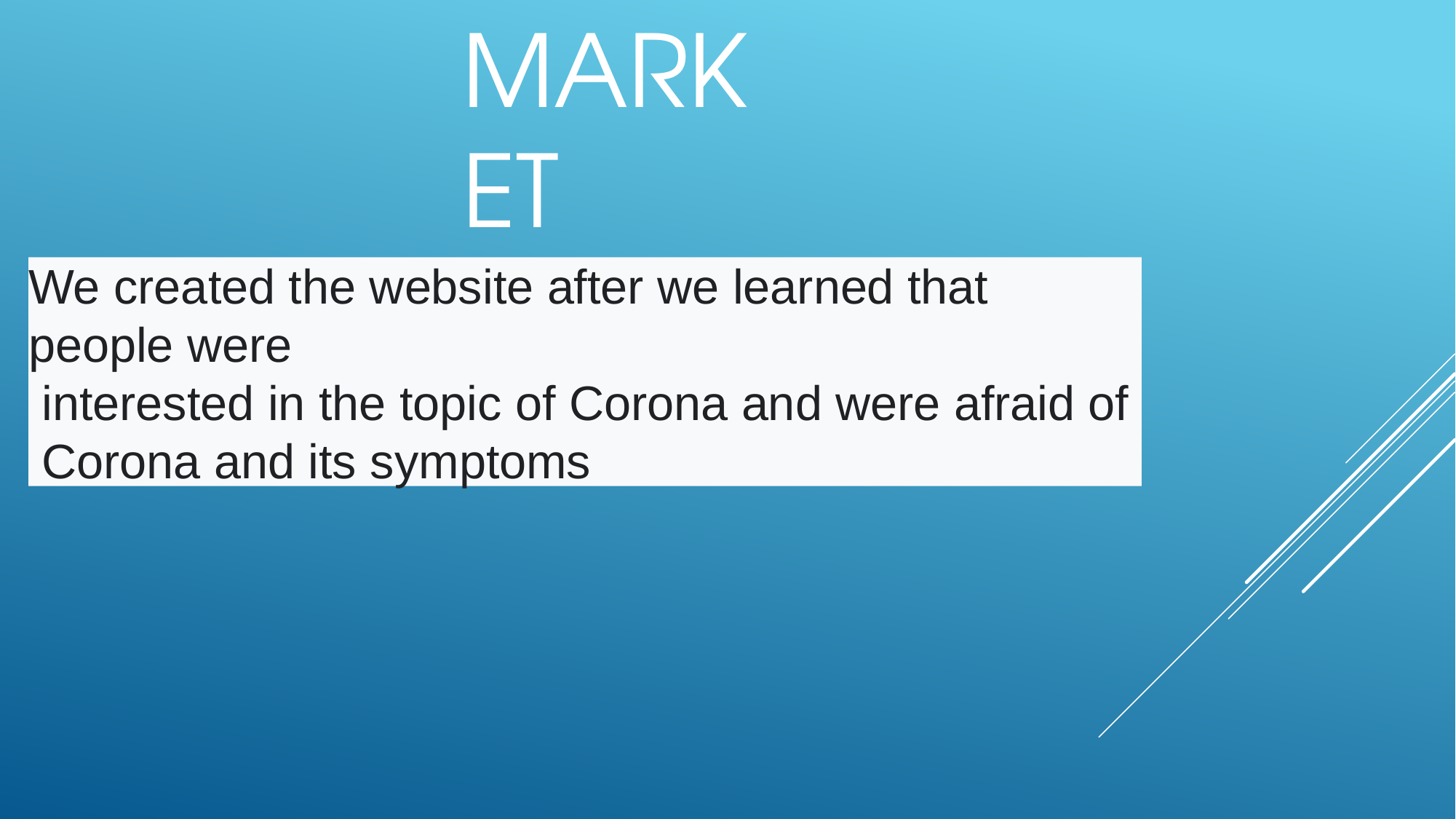

# Market
We created the website after we learned that people were
 interested in the topic of Corona and were afraid of
 Corona and its symptoms